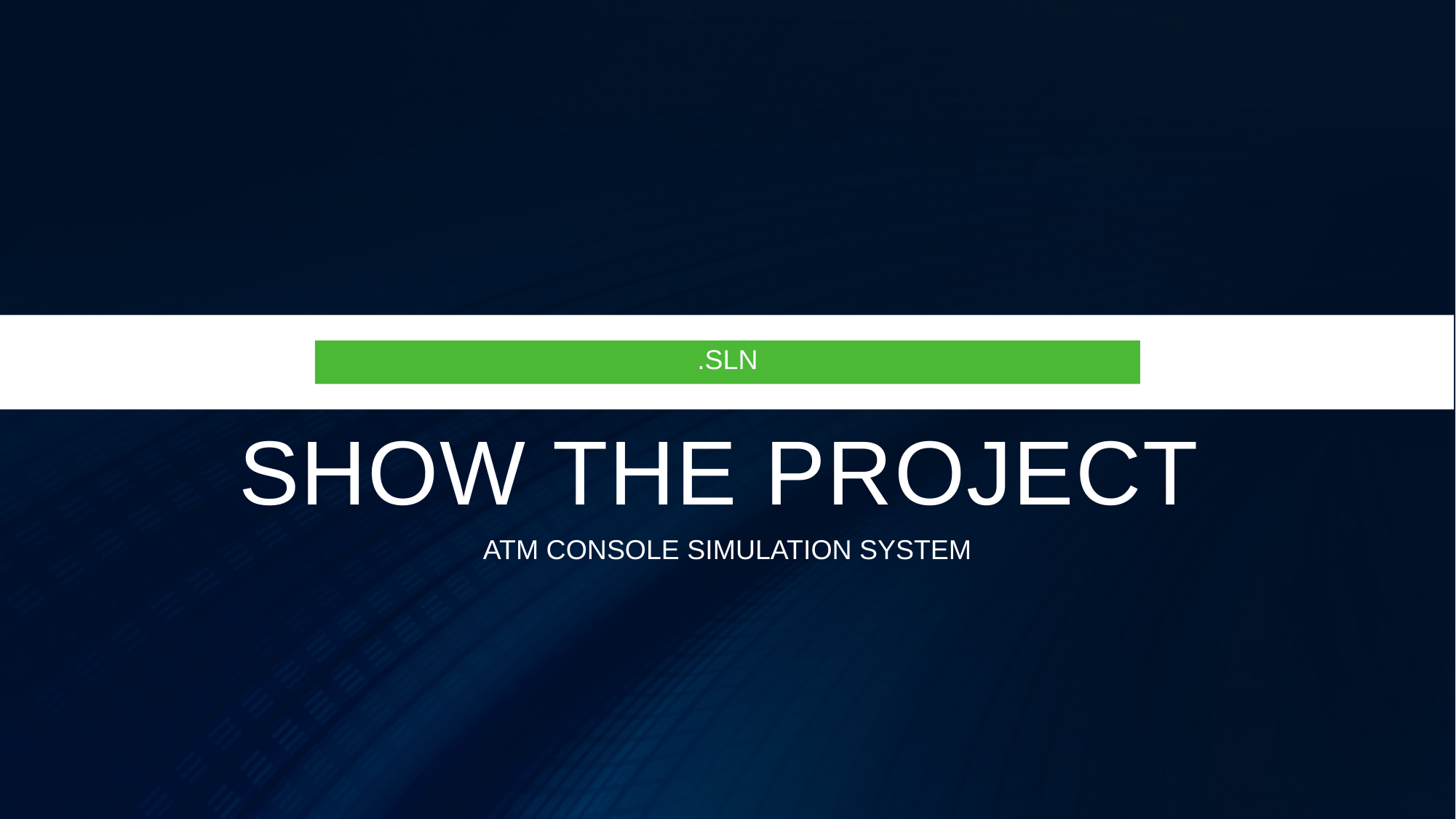

# SHOW THE PROJECT

.SLN
ATM CONSOLE SIMULATION SYSTEM